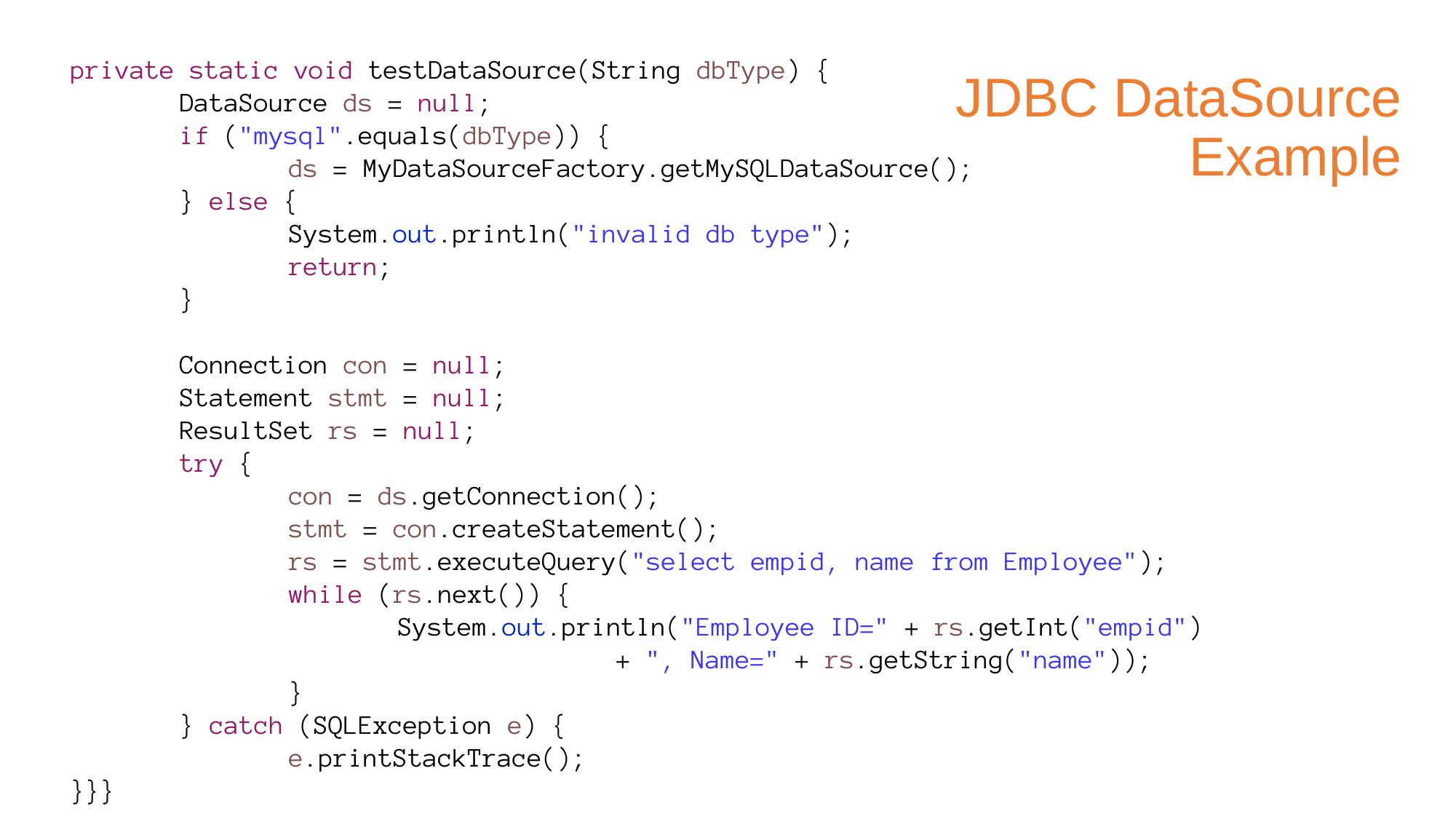

# JDBC DataSource Example
private static void testDataSource(String dbType) {
	DataSource ds = null;
	if ("mysql".equals(dbType)) {
		ds = MyDataSourceFactory.getMySQLDataSource();
	} else {
		System.out.println("invalid db type");
		return;
	}

	Connection con = null;
	Statement stmt = null;
	ResultSet rs = null;
	try {
		con = ds.getConnection();
		stmt = con.createStatement();
		rs = stmt.executeQuery("select empid, name from Employee");
		while (rs.next()) {
			System.out.println("Employee ID=" + rs.getInt("empid")
					+ ", Name=" + rs.getString("name"));
		}
	} catch (SQLException e) {
		e.printStackTrace();
}}}